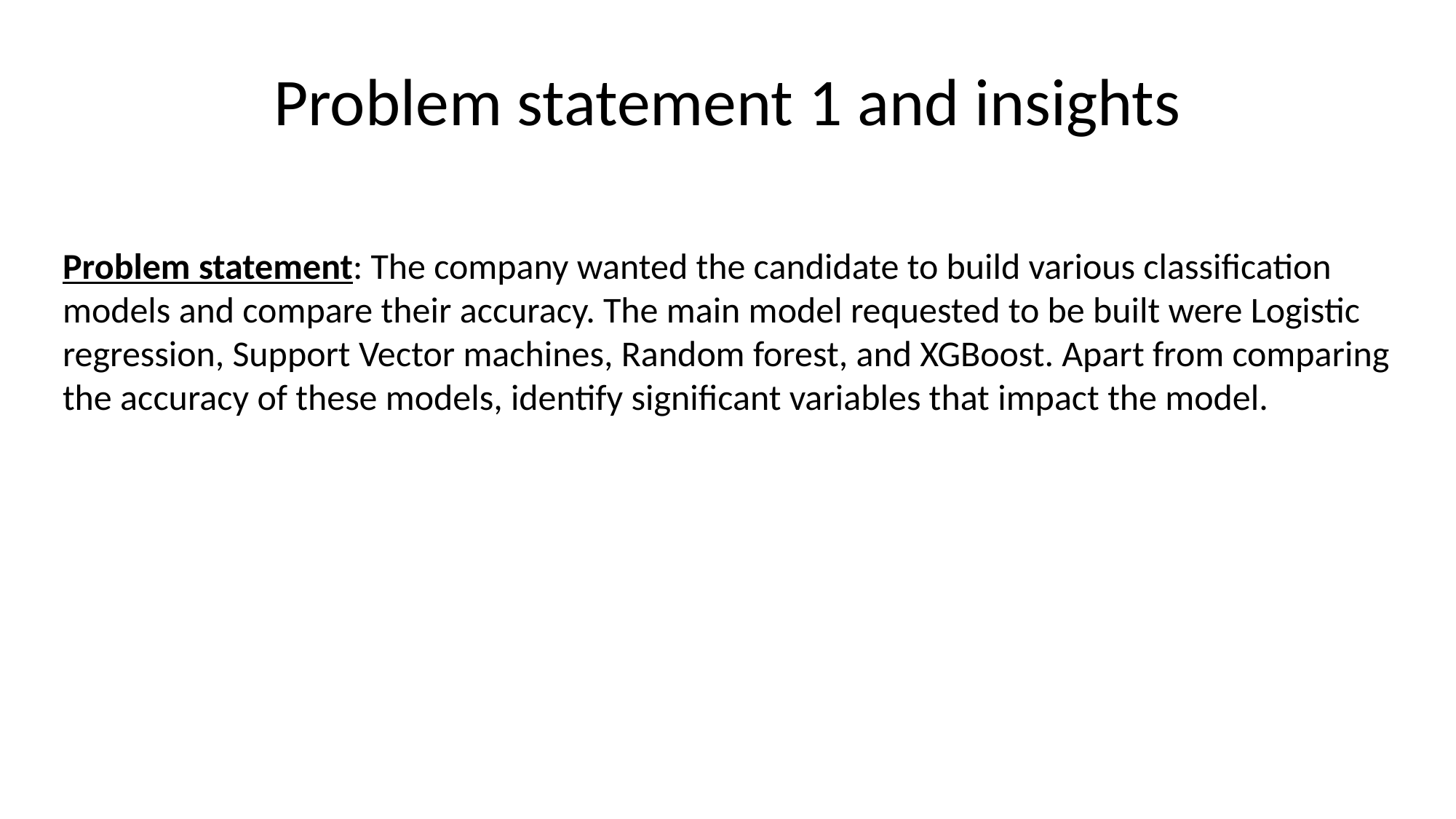

Problem statement 1 and insights
Problem statement: The company wanted the candidate to build various classification models and compare their accuracy. The main model requested to be built were Logistic regression, Support Vector machines, Random forest, and XGBoost. Apart from comparing the accuracy of these models, identify significant variables that impact the model.